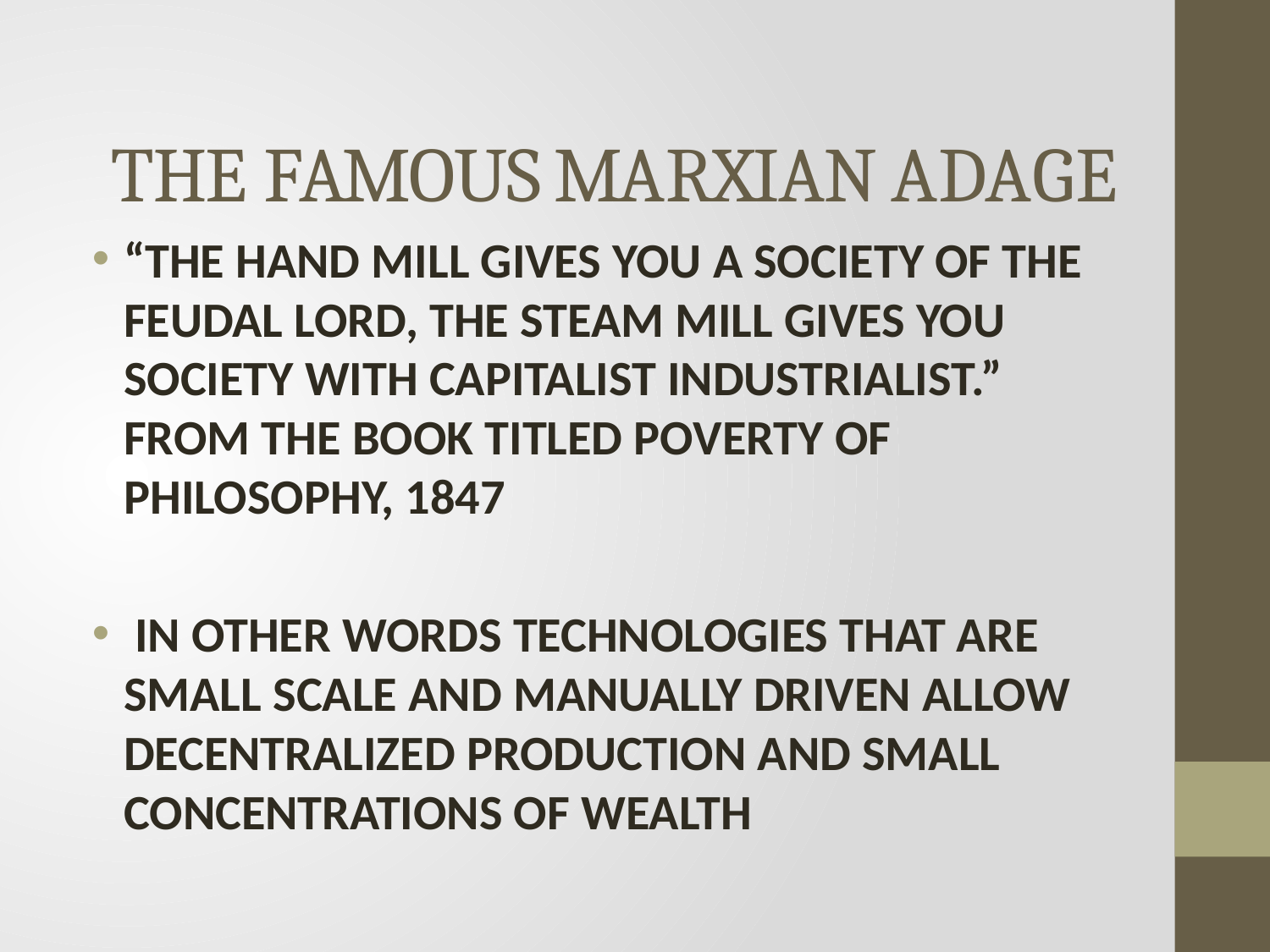

# THE FAMOUS MARXIAN ADAGE
“THE HAND MILL GIVES YOU A SOCIETY OF THE FEUDAL LORD, THE STEAM MILL GIVES YOU SOCIETY WITH CAPITALIST INDUSTRIALIST.”  FROM THE BOOK TITLED POVERTY OF PHILOSOPHY, 1847

 IN OTHER WORDS TECHNOLOGIES THAT ARE SMALL SCALE AND MANUALLY DRIVEN ALLOW DECENTRALIZED PRODUCTION AND SMALL CONCENTRATIONS OF WEALTH